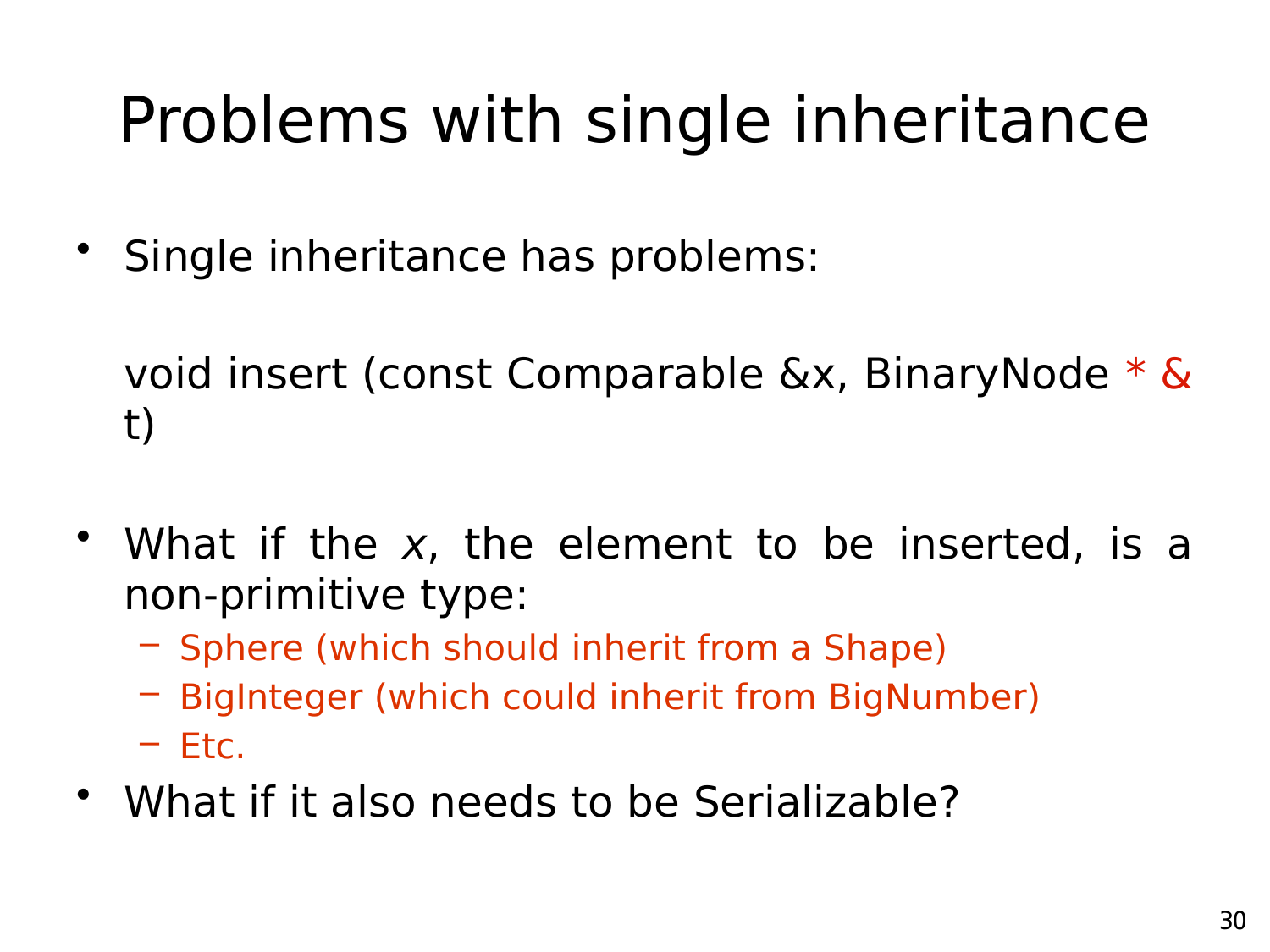

# Problems with single inheritance
Single inheritance has problems:

	void insert (const Comparable &x, BinaryNode * & t)

What if the x, the element to be inserted, is a non-primitive type:
Sphere (which should inherit from a Shape)
BigInteger (which could inherit from BigNumber)
Etc.
What if it also needs to be Serializable?